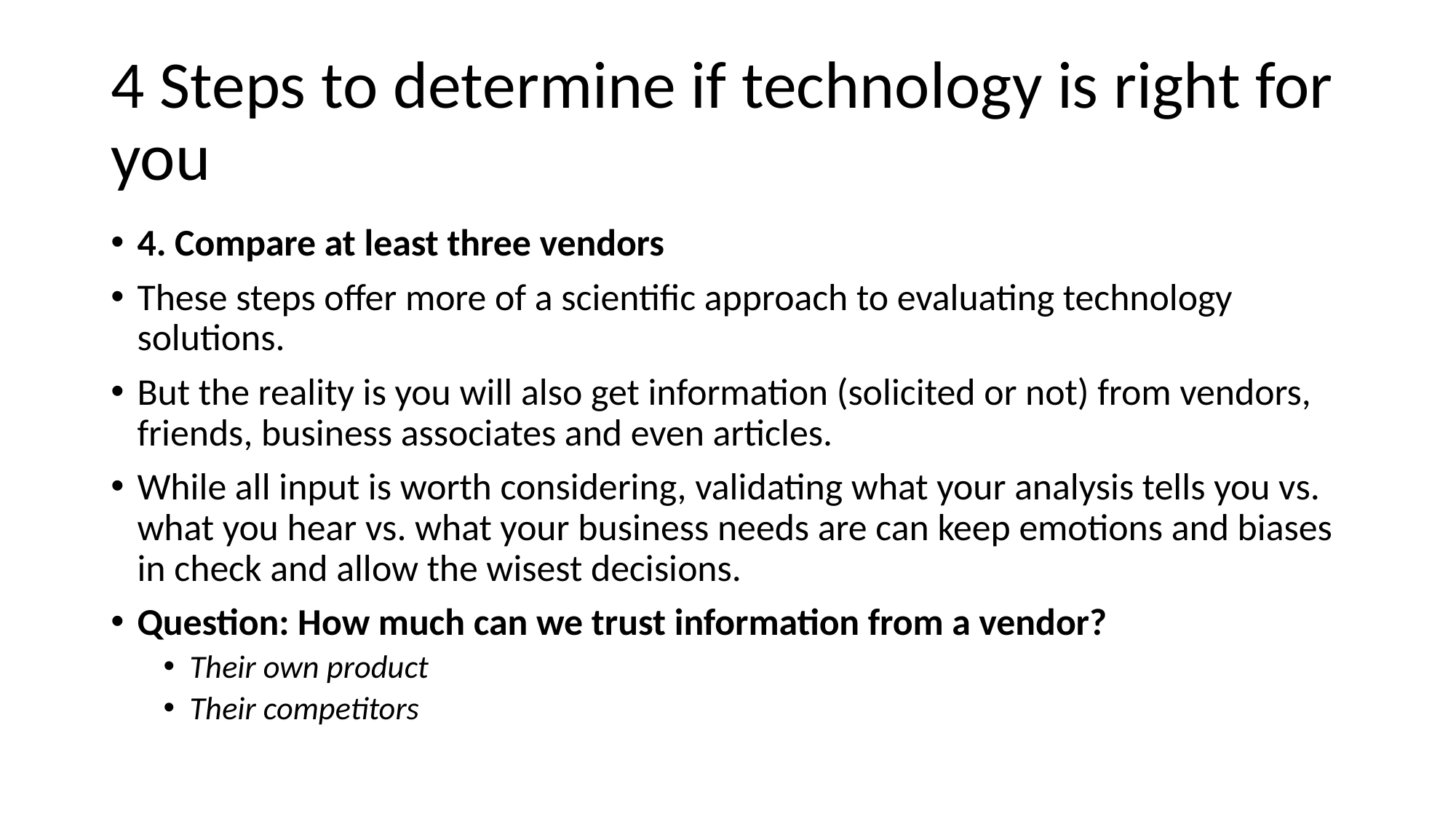

# 4 Steps to determine if technology is right for you
4. Compare at least three vendors
These steps offer more of a scientific approach to evaluating technology solutions.
But the reality is you will also get information (solicited or not) from vendors, friends, business associates and even articles.
While all input is worth considering, validating what your analysis tells you vs. what you hear vs. what your business needs are can keep emotions and biases in check and allow the wisest decisions.
Question: How much can we trust information from a vendor?
Their own product
Their competitors